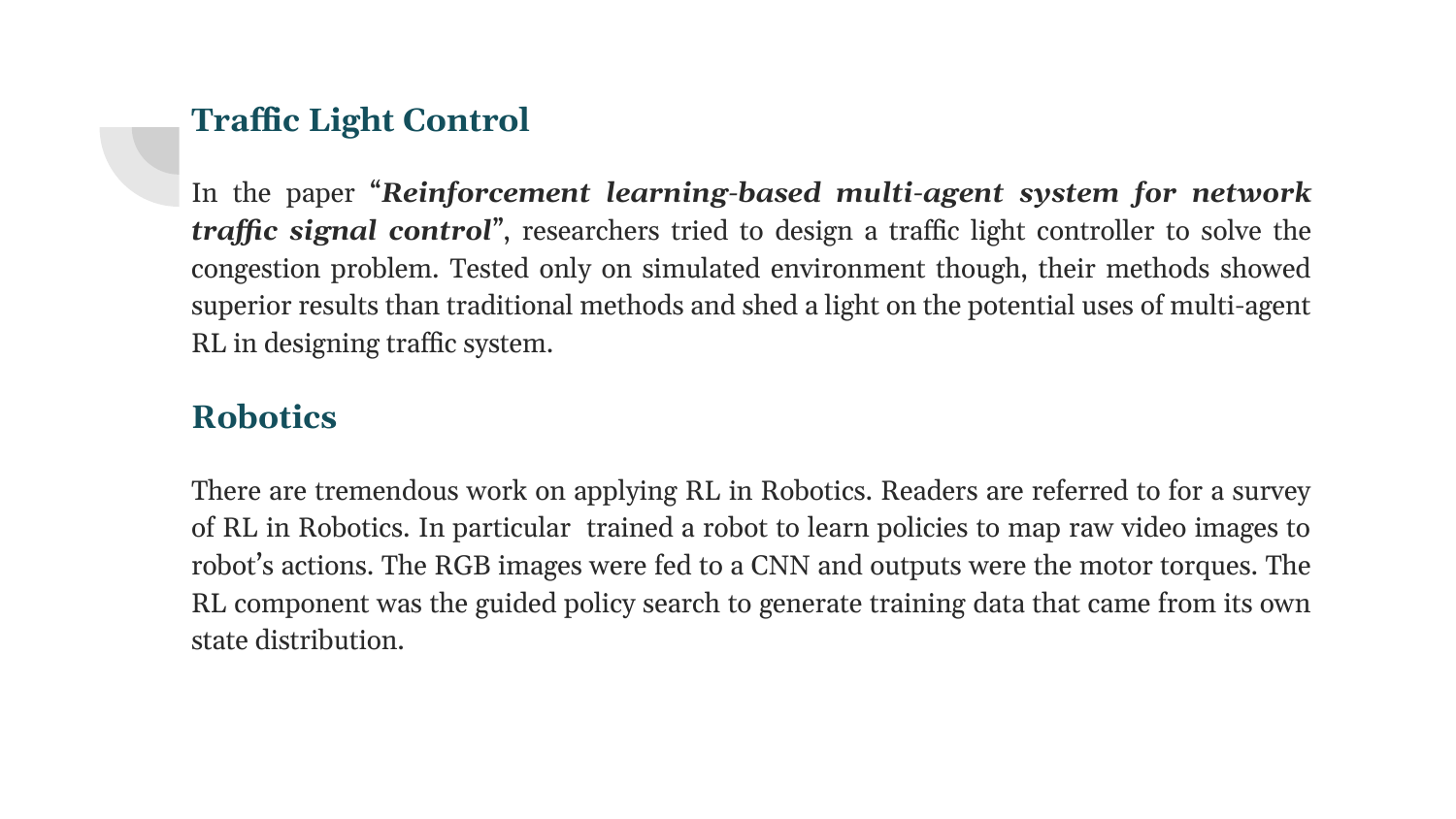

Traffic Light Control
In the paper “Reinforcement learning-based multi-agent system for network traffic signal control”, researchers tried to design a traffic light controller to solve the congestion problem. Tested only on simulated environment though, their methods showed superior results than traditional methods and shed a light on the potential uses of multi-agent RL in designing traffic system.
Robotics
There are tremendous work on applying RL in Robotics. Readers are referred to for a survey of RL in Robotics. In particular  trained a robot to learn policies to map raw video images to robot’s actions. The RGB images were fed to a CNN and outputs were the motor torques. The RL component was the guided policy search to generate training data that came from its own state distribution.